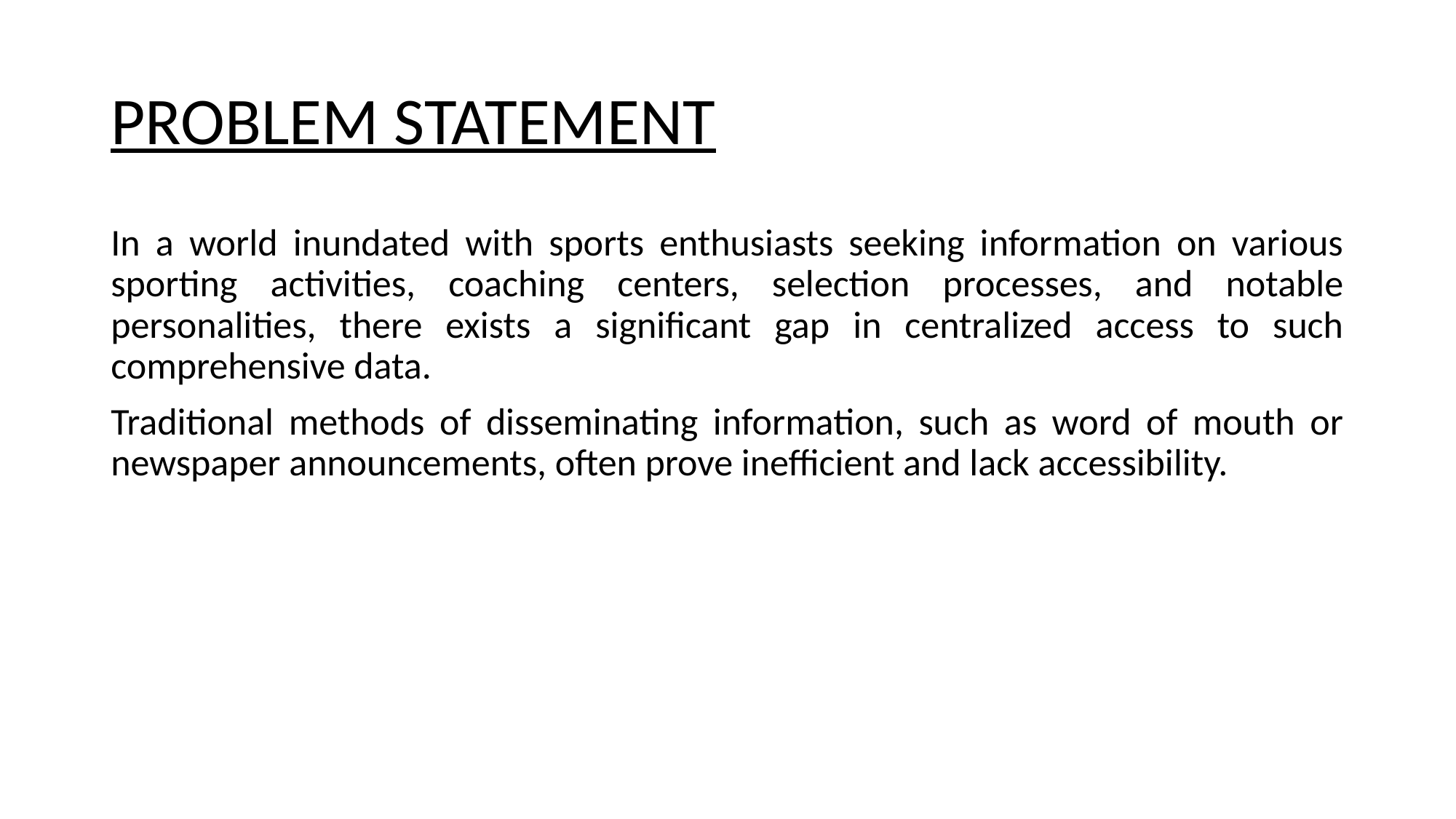

# PROBLEM STATEMENT
In a world inundated with sports enthusiasts seeking information on various sporting activities, coaching centers, selection processes, and notable personalities, there exists a significant gap in centralized access to such comprehensive data.
Traditional methods of disseminating information, such as word of mouth or newspaper announcements, often prove inefficient and lack accessibility.